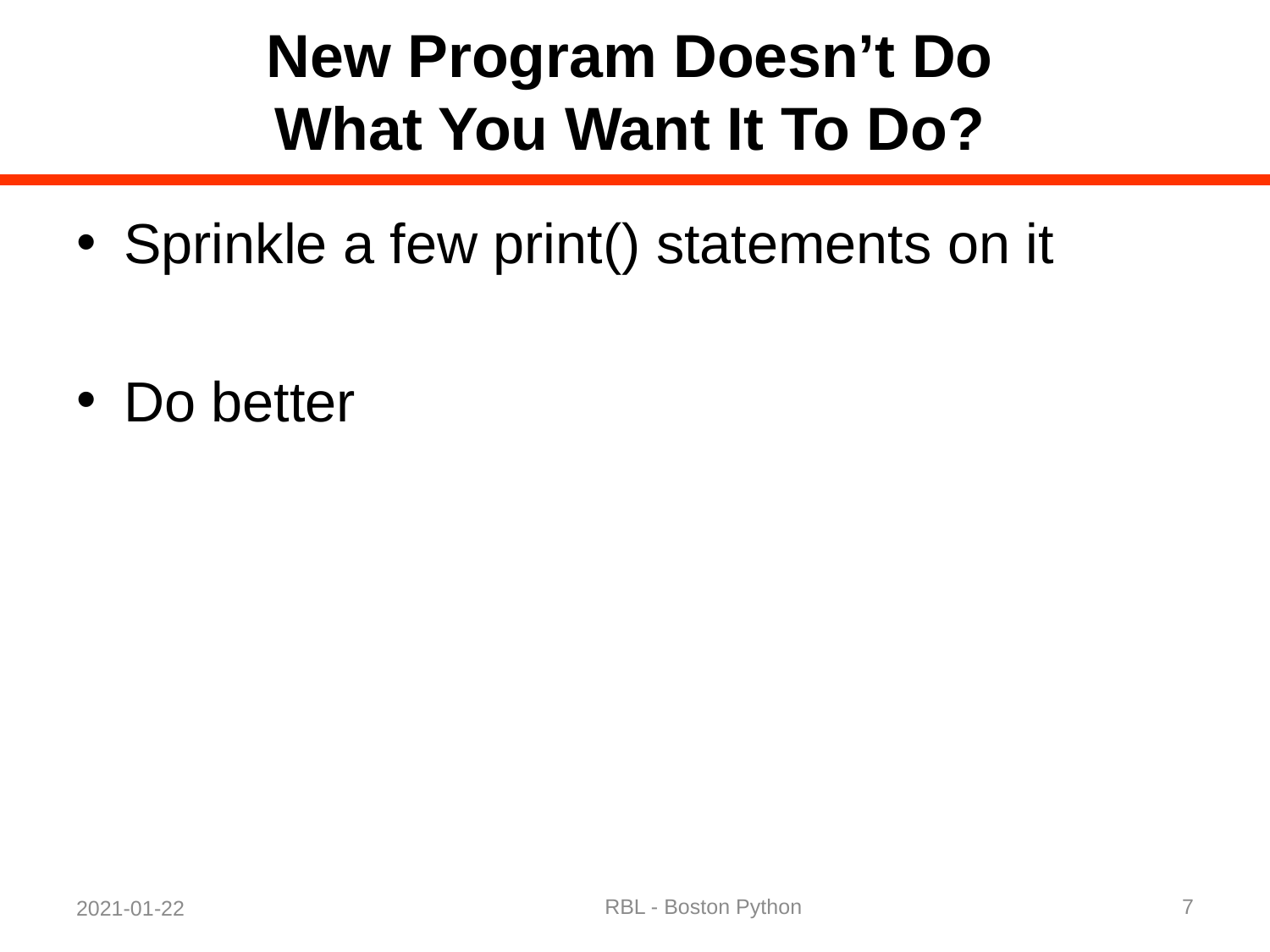

# New Program Doesn’t Do What You Want It To Do?
Sprinkle a few print() statements on it

Do better
RBL - Boston Python
7
2021-01-22